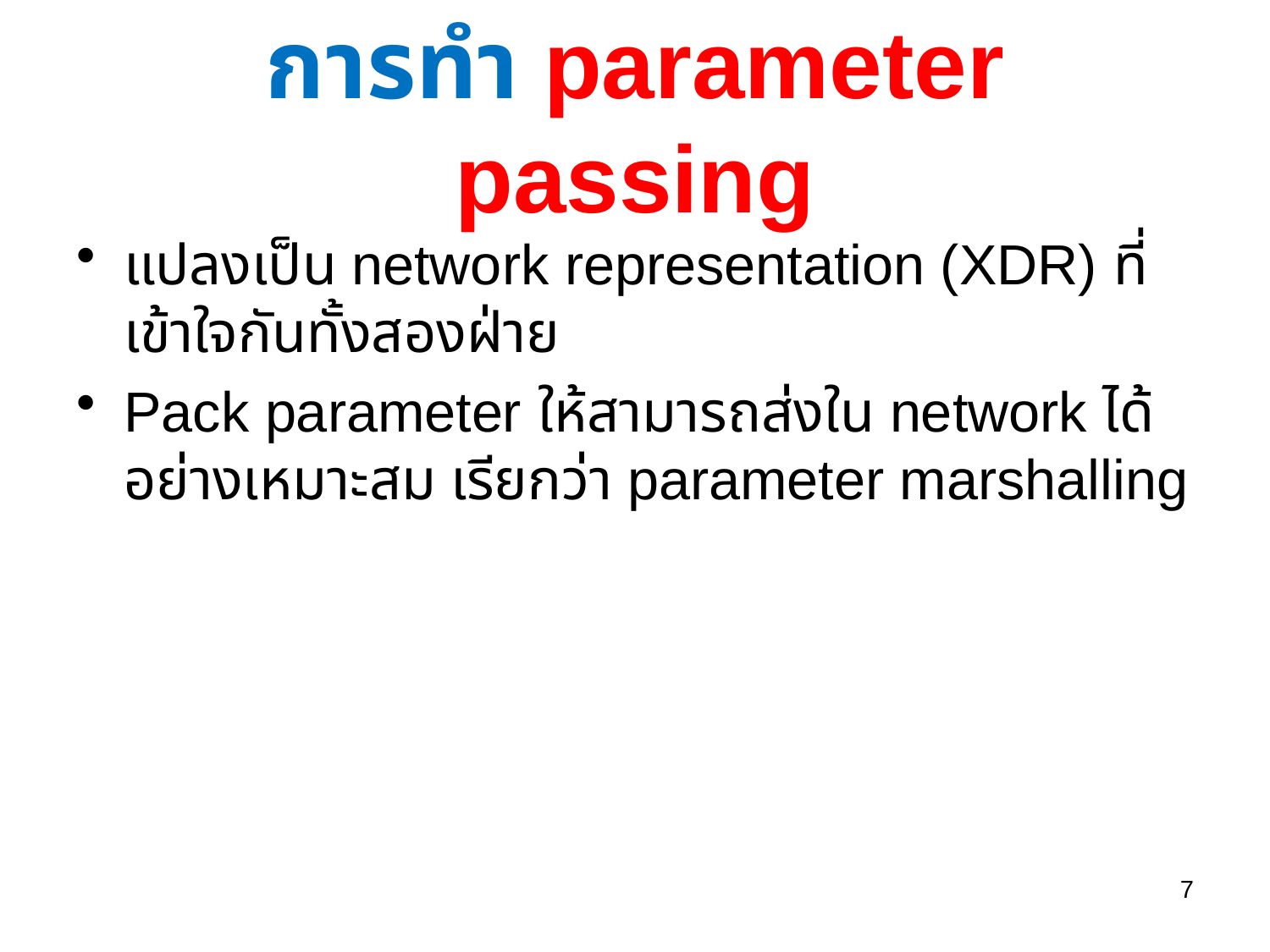

# การทำ parameter passing
แปลงเป็น network representation (XDR) ที่เข้าใจกันทั้งสองฝ่าย
Pack parameter ให้สามารถส่งใน network ได้อย่างเหมาะสม เรียกว่า parameter marshalling
7